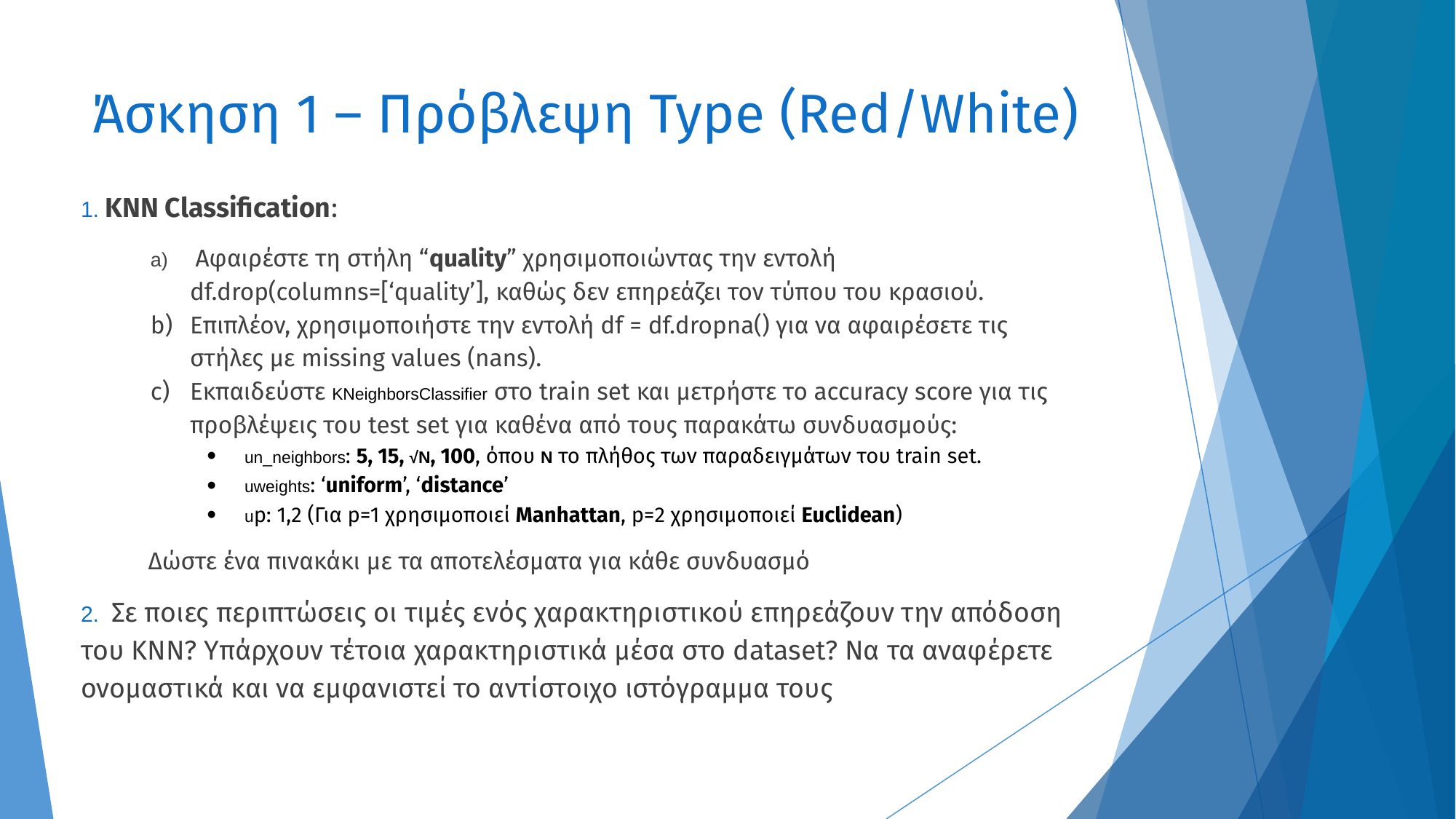

# Άσκηση 1 – Πρόβλεψη Type (Red/White)
1. KNN Classification:
 Αφαιρέστε τη στήλη “quality” χρησιμοποιώντας την εντολή df.drop(columns=[‘quality’], καθώς δεν επηρεάζει τον τύπου του κρασιού.
Επιπλέον, χρησιμοποιήστε την εντολή df = df.dropna() για να αφαιρέσετε τις στήλες με missing values (nans).
Εκπαιδεύστε KNeighborsClassifier στο train set και μετρήστε το accuracy score για τις προβλέψεις του test set για καθένα από τους παρακάτω συνδυασμούς:
un_neighbors: 5, 15, √Ν, 100, όπου Ν το πλήθος των παραδειγμάτων του train set.
uweights: ‘uniform’, ‘distance’
up: 1,2 (Για p=1 χρησιμοποιεί Manhattan, p=2 χρησιμοποιεί Euclidean)
  Δώστε ένα πινακάκι με τα αποτελέσματα για κάθε συνδυασμό
2.  Σε ποιες περιπτώσεις οι τιμές ενός χαρακτηριστικού επηρεάζουν την απόδοση του KNN? Υπάρχουν τέτοια χαρακτηριστικά μέσα στο dataset? Να τα αναφέρετε ονομαστικά και να εμφανιστεί το αντίστοιχο ιστόγραμμα τους